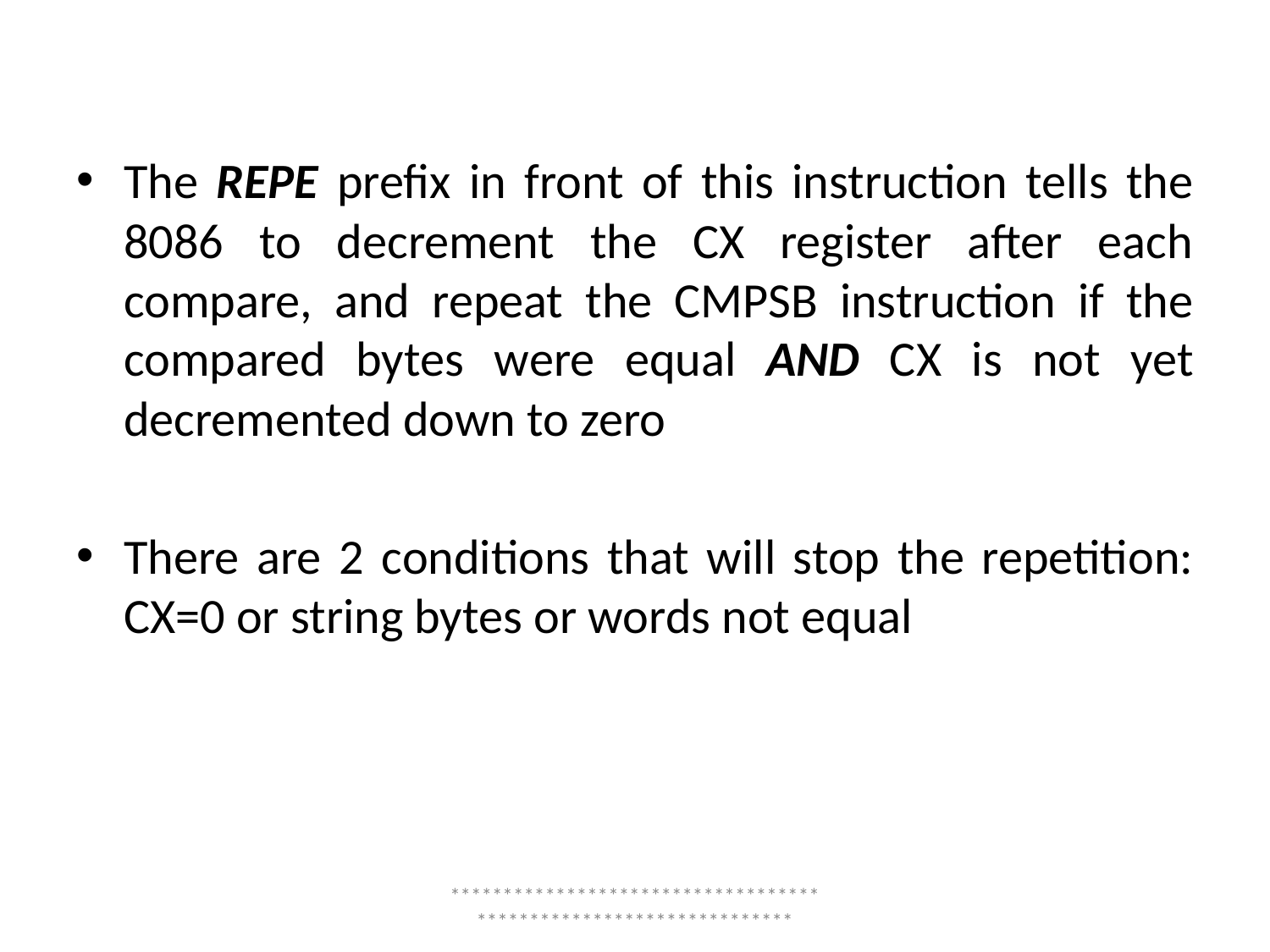

The REPE prefix in front of this instruction tells the 8086 to decrement the CX register after each compare, and repeat the CMPSB instruction if the compared bytes were equal AND CX is not yet decremented down to zero

There are 2 conditions that will stop the repetition: CX=0 or string bytes or words not equal
*****************************************************************